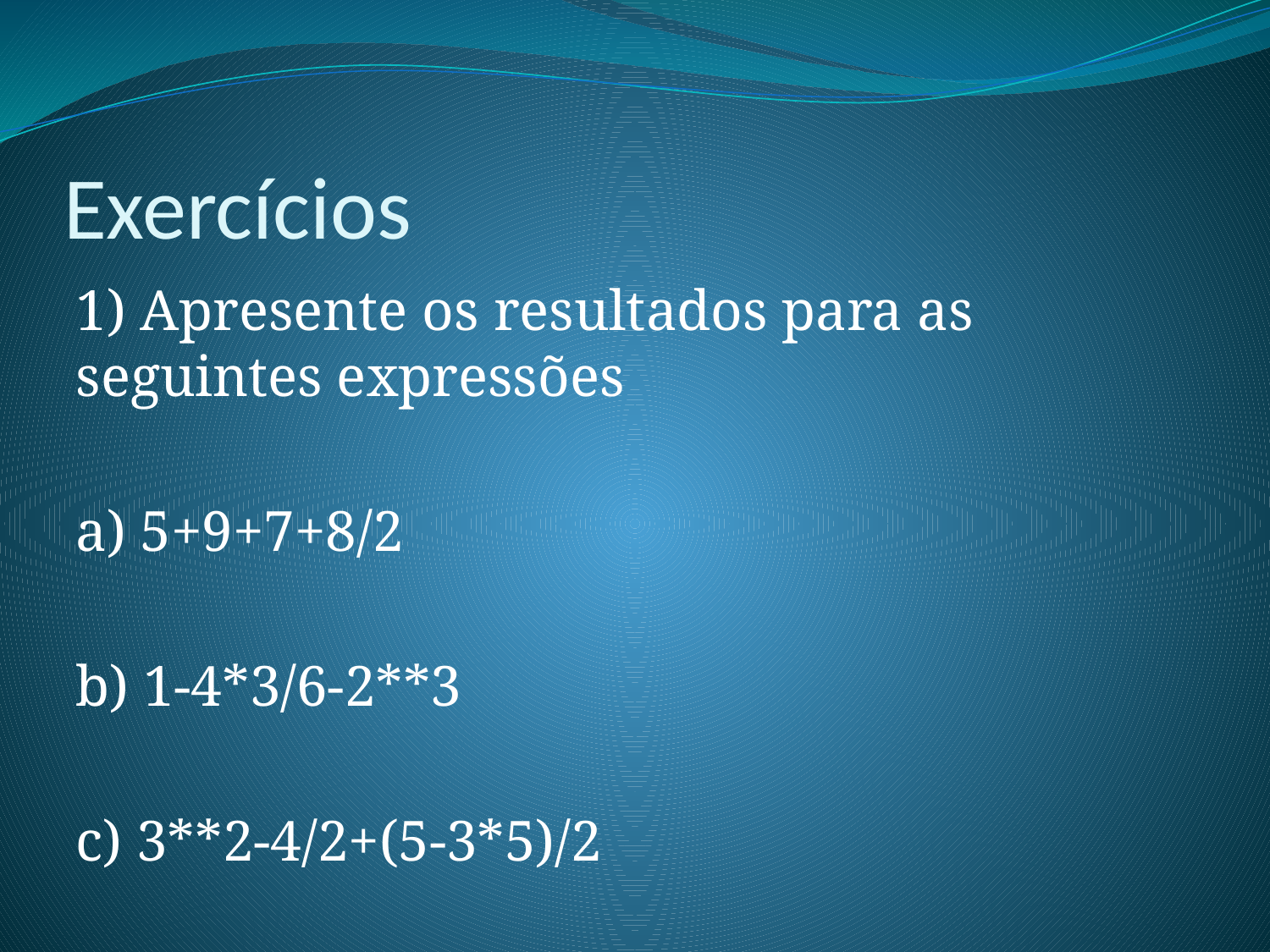

# Exercícios
1) Apresente os resultados para as seguintes expressões

a) 5+9+7+8/2

b) 1-4*3/6-2**3

c) 3**2-4/2+(5-3*5)/2